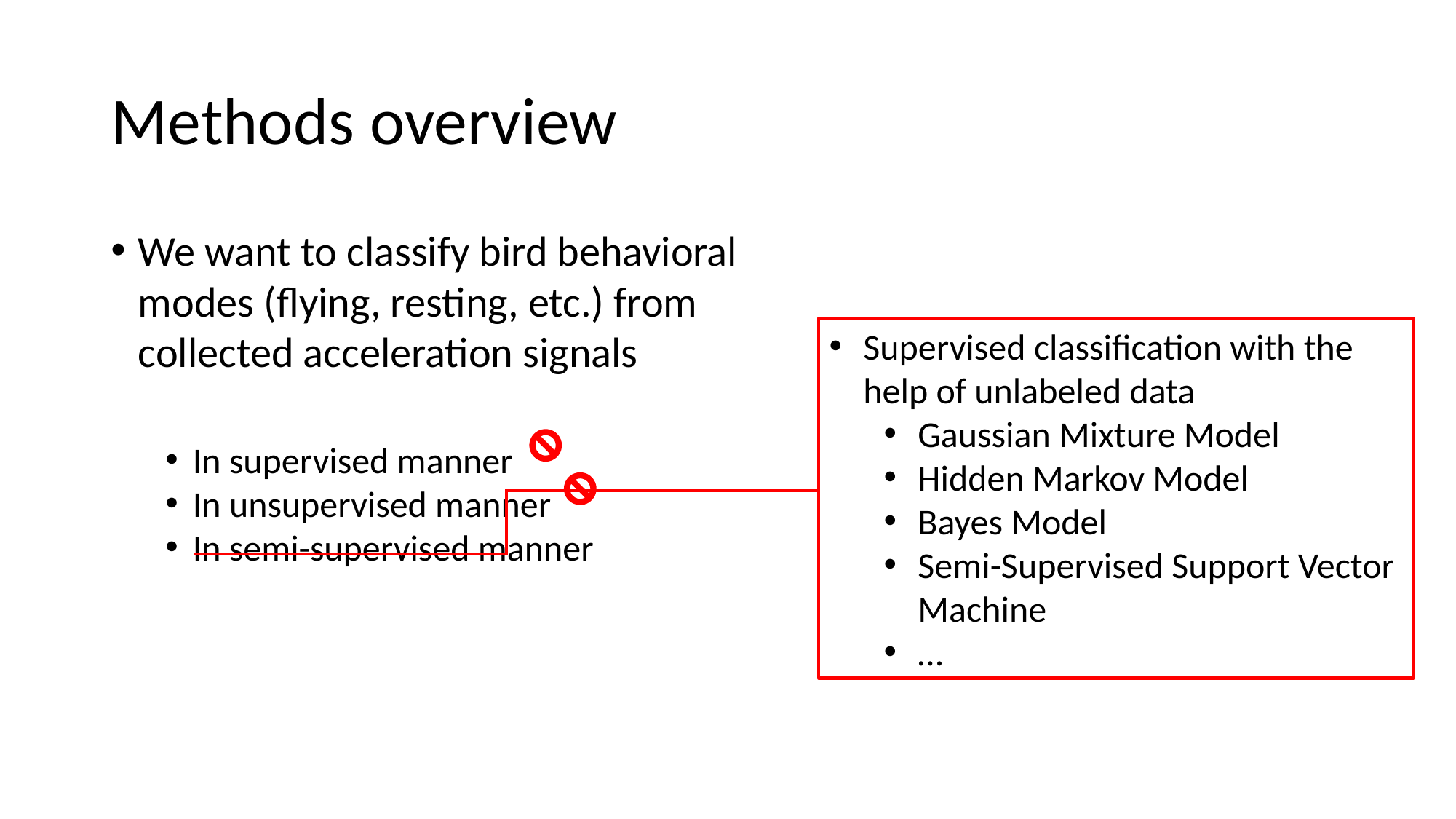

# Methods overview
We want to classify bird behavioral modes (flying, resting, etc.) from collected acceleration signals

In supervised manner
In unsupervised manner
In semi-supervised manner
Supervised classification with the help of unlabeled data
Gaussian Mixture Model
Hidden Markov Model
Bayes Model
Semi-Supervised Support Vector Machine
…